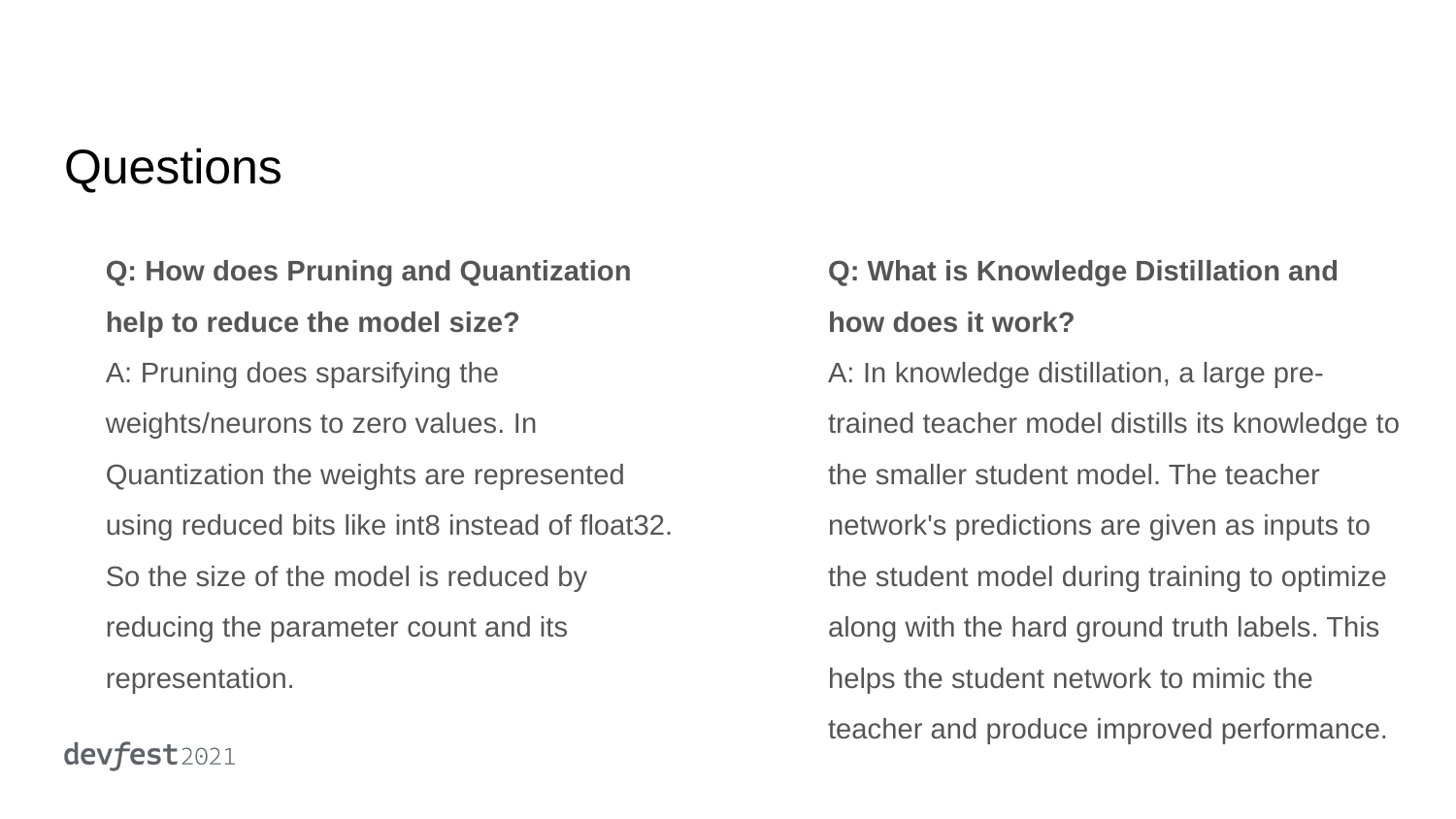

# Questions
Q: How does Pruning and Quantization help to reduce the model size?
A: Pruning does sparsifying the weights/neurons to zero values. In Quantization the weights are represented using reduced bits like int8 instead of float32. So the size of the model is reduced by reducing the parameter count and its representation.

Q: What is Knowledge Distillation and how does it work?
A: In knowledge distillation, a large pre-trained teacher model distills its knowledge to the smaller student model. The teacher network's predictions are given as inputs to the student model during training to optimize along with the hard ground truth labels. This helps the student network to mimic the teacher and produce improved performance.